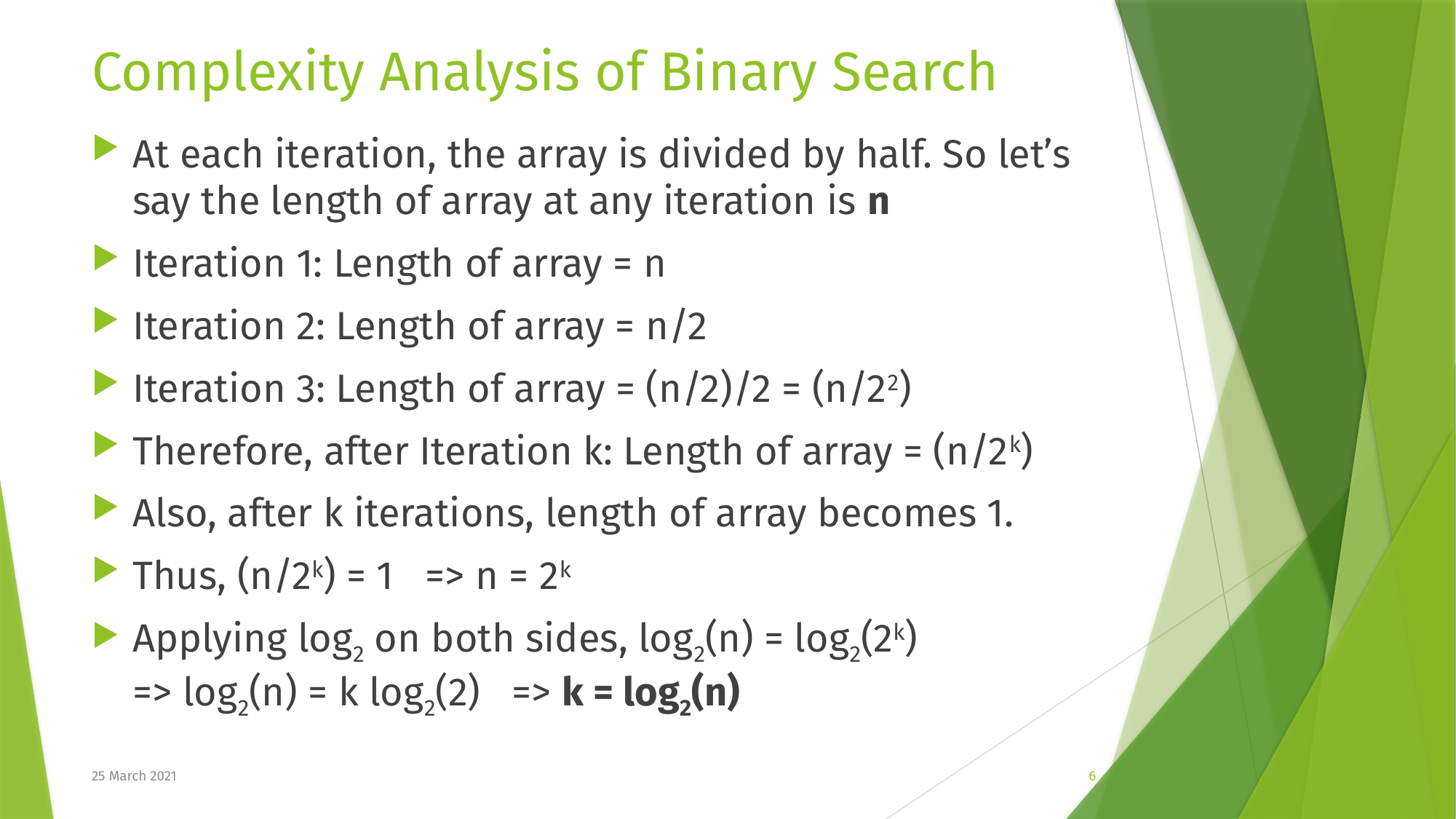

# Complexity Analysis of Binary Search
At each iteration, the array is divided by half. So let’s say the length of array at any iteration is n
Iteration 1: Length of array = n
Iteration 2: Length of array = n/2
Iteration 3: Length of array = (n/2)/2 = (n/22)
Therefore, after Iteration k: Length of array = (n/2k)
Also, after k iterations, length of array becomes 1.
Thus, (n/2k) = 1   => n = 2k
Applying log2 on both sides, log2(n) = log2(2k)
=> log2(n) = k log2(2)   => k = log2(n)
25 March 2021
6